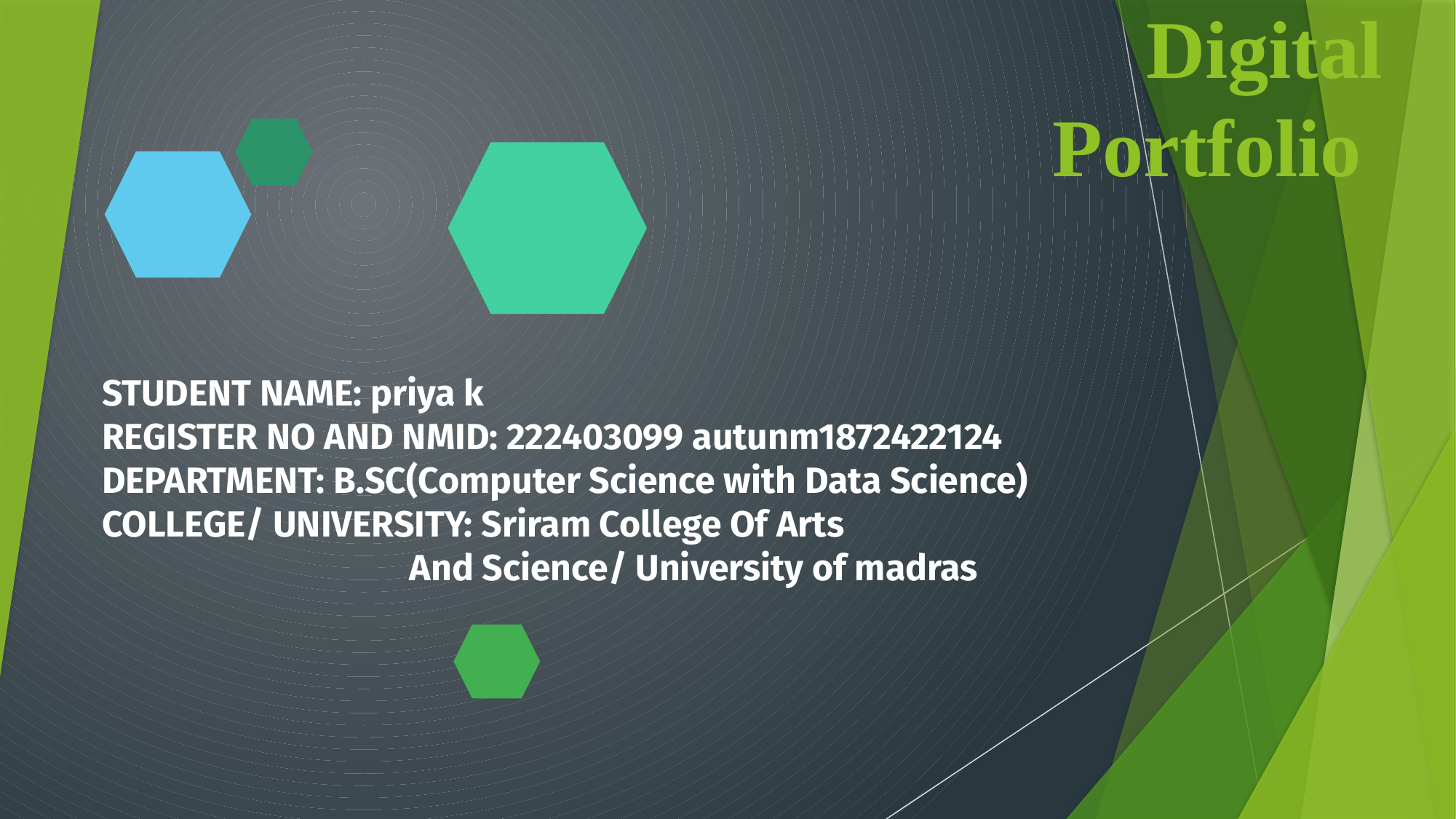

# Digital Portfolio

STUDENT NAME: priya k
REGISTER NO AND NMID: 222403099 autunm1872422124
DEPARTMENT: B.SC(Computer Science with Data Science)
COLLEGE/ UNIVERSITY: Sriram College Of Arts
                                    And Science/ University of madras